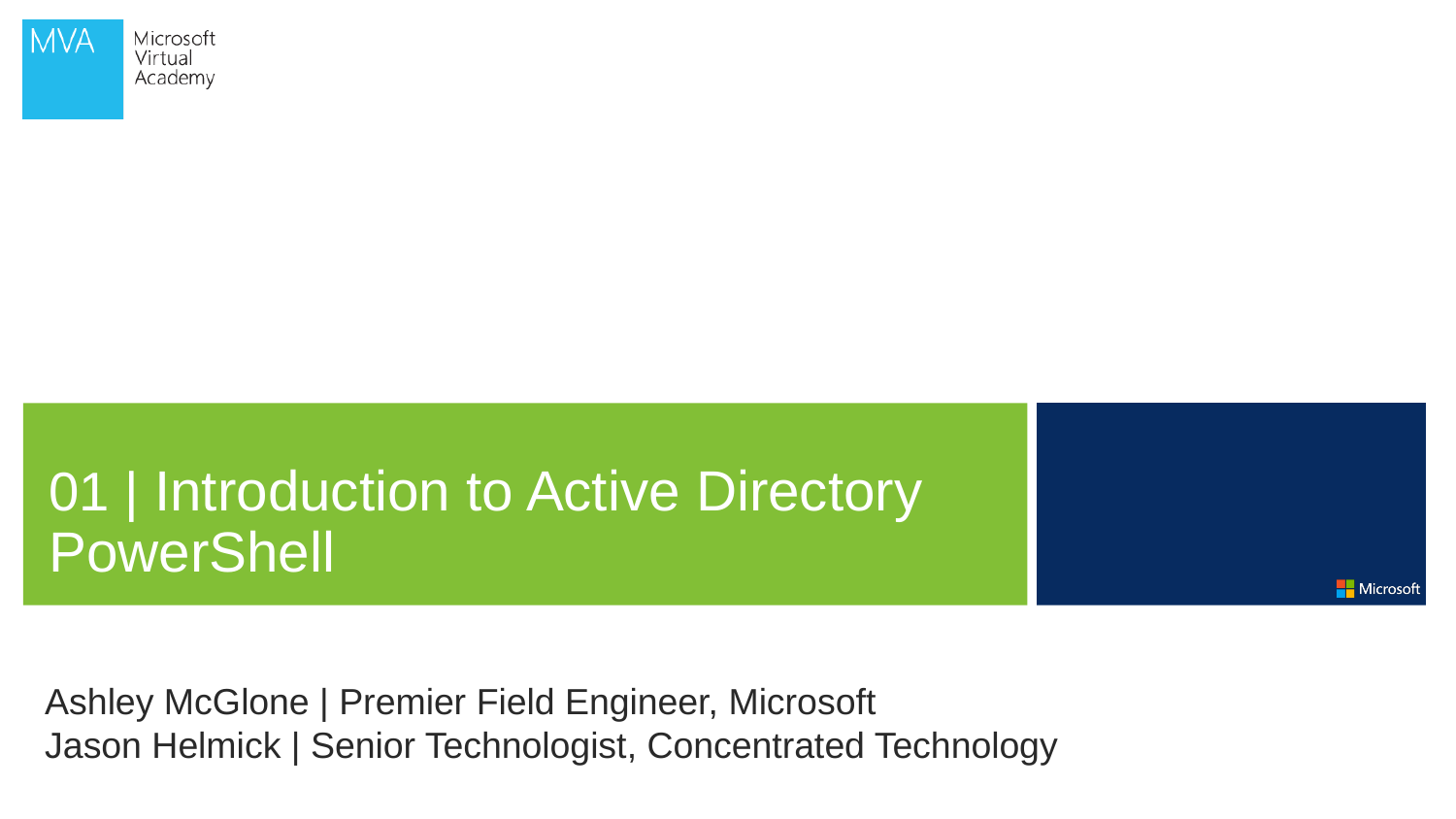

01 | Introduction to Active Directory PowerShell
Ashley McGlone | Premier Field Engineer, Microsoft
Jason Helmick | Senior Technologist, Concentrated Technology